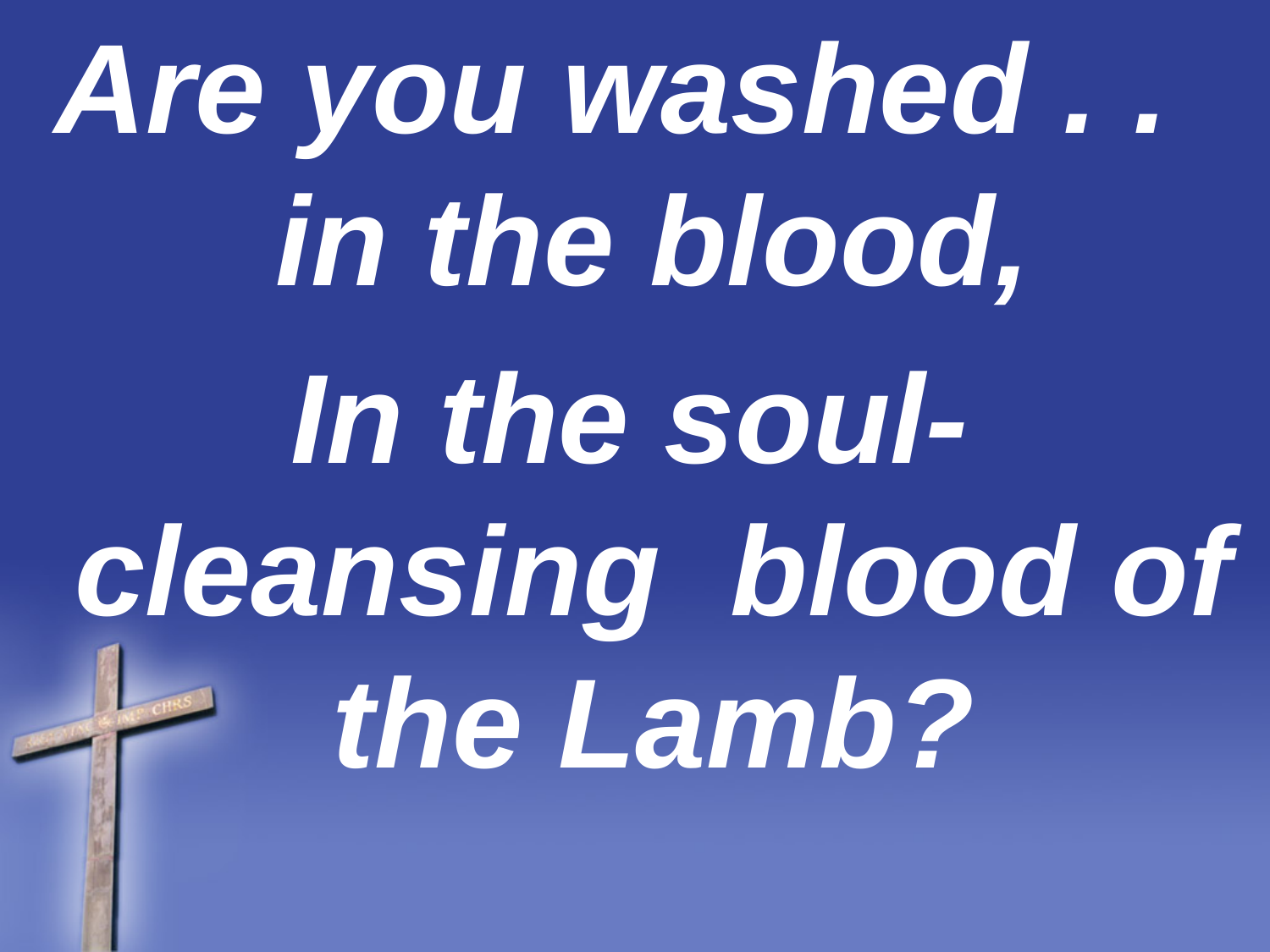

Are you washed . .   in the blood,
In the soul-cleansing  blood of the Lamb?